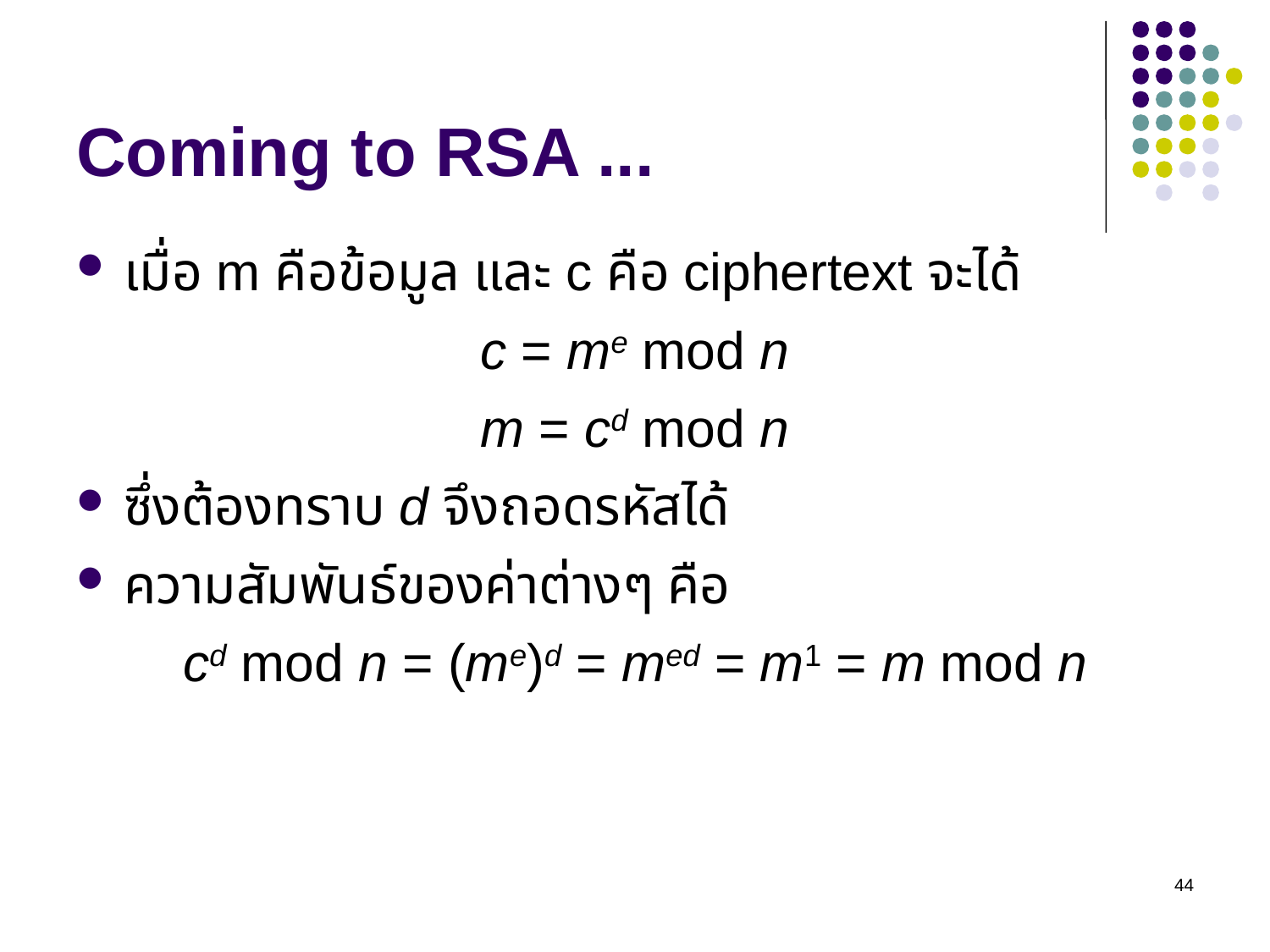

# Coming to RSA ...
เมื่อ m คือข้อมูล และ c คือ ciphertext จะได้
c = me mod n
m = cd mod n
ซึ่งต้องทราบ d จึงถอดรหัสได้
ความสัมพันธ์ของค่าต่างๆ คือ
cd mod n = (me)d = med = m1 = m mod n

44